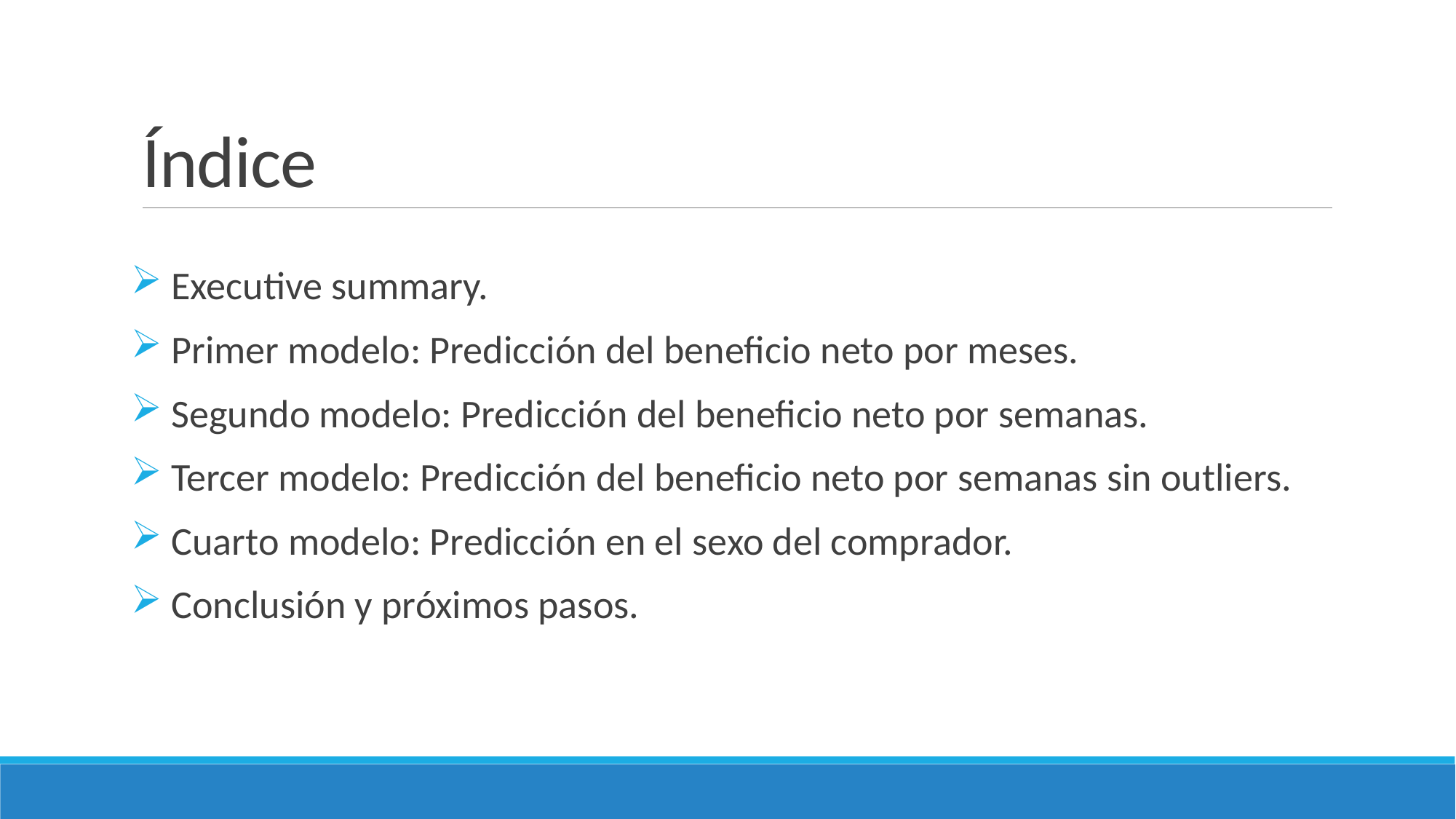

# Índice
 Executive summary.
 Primer modelo: Predicción del beneficio neto por meses.
 Segundo modelo: Predicción del beneficio neto por semanas.
 Tercer modelo: Predicción del beneficio neto por semanas sin outliers.
 Cuarto modelo: Predicción en el sexo del comprador.
 Conclusión y próximos pasos.